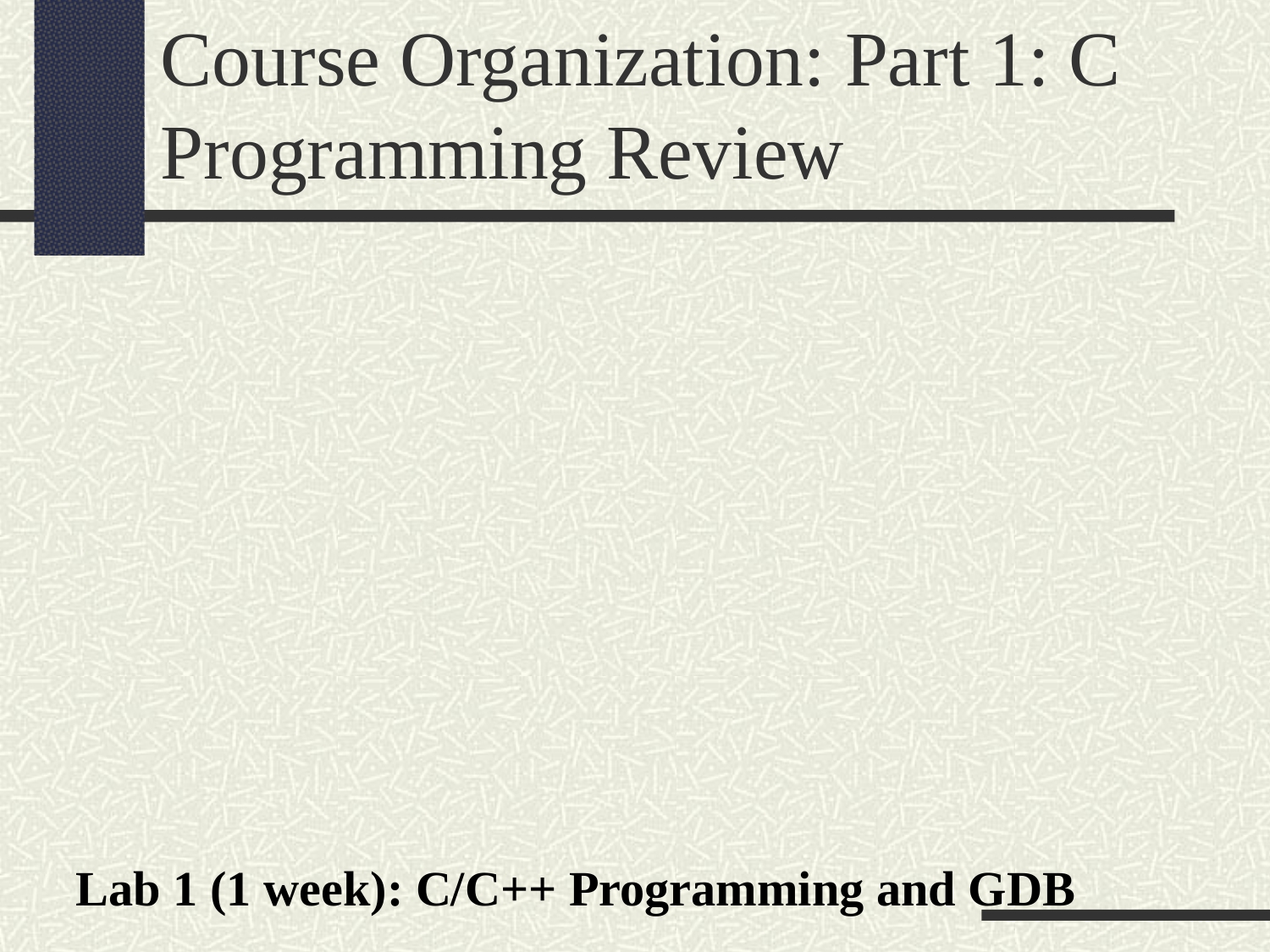

Course Organization: Part 1: C Programming Review

Lab 1 (1 week): C/C++ Programming and GDB